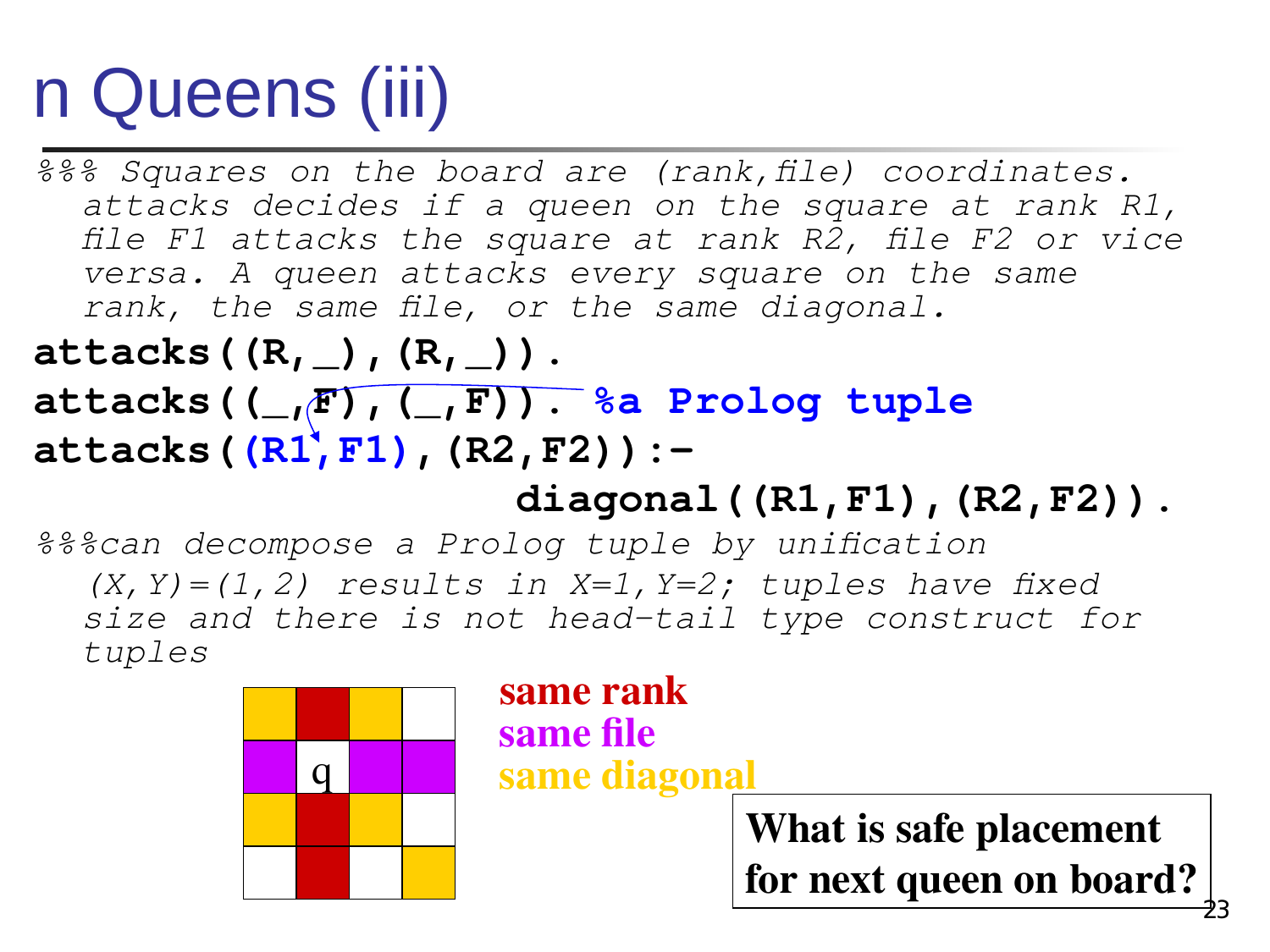

# n Queens (iii)
%%% Squares on the board are (rank,file) coordinates.  attacks decides if a queen on the square at rank R1, file F1 attacks the square at rank R2, file F2 or vice versa. A queen attacks every square on the same rank, the same file, or the same diagonal.
attacks((R,_),(R,_)).
attacks((_,F),(_,F)). %a Prolog tuple
attacks((R1,F1),(R2,F2)):-
                   diagonal((R1,F1),(R2,F2)).
%%%can decompose a Prolog tuple by unification
	(X,Y)=(1,2) results in X=1,Y=2; tuples have fixed size and there is not head-tail type construct for tuples

same rank

same file

q

 same diagonal

What is safe placement
for next queen on board?

23